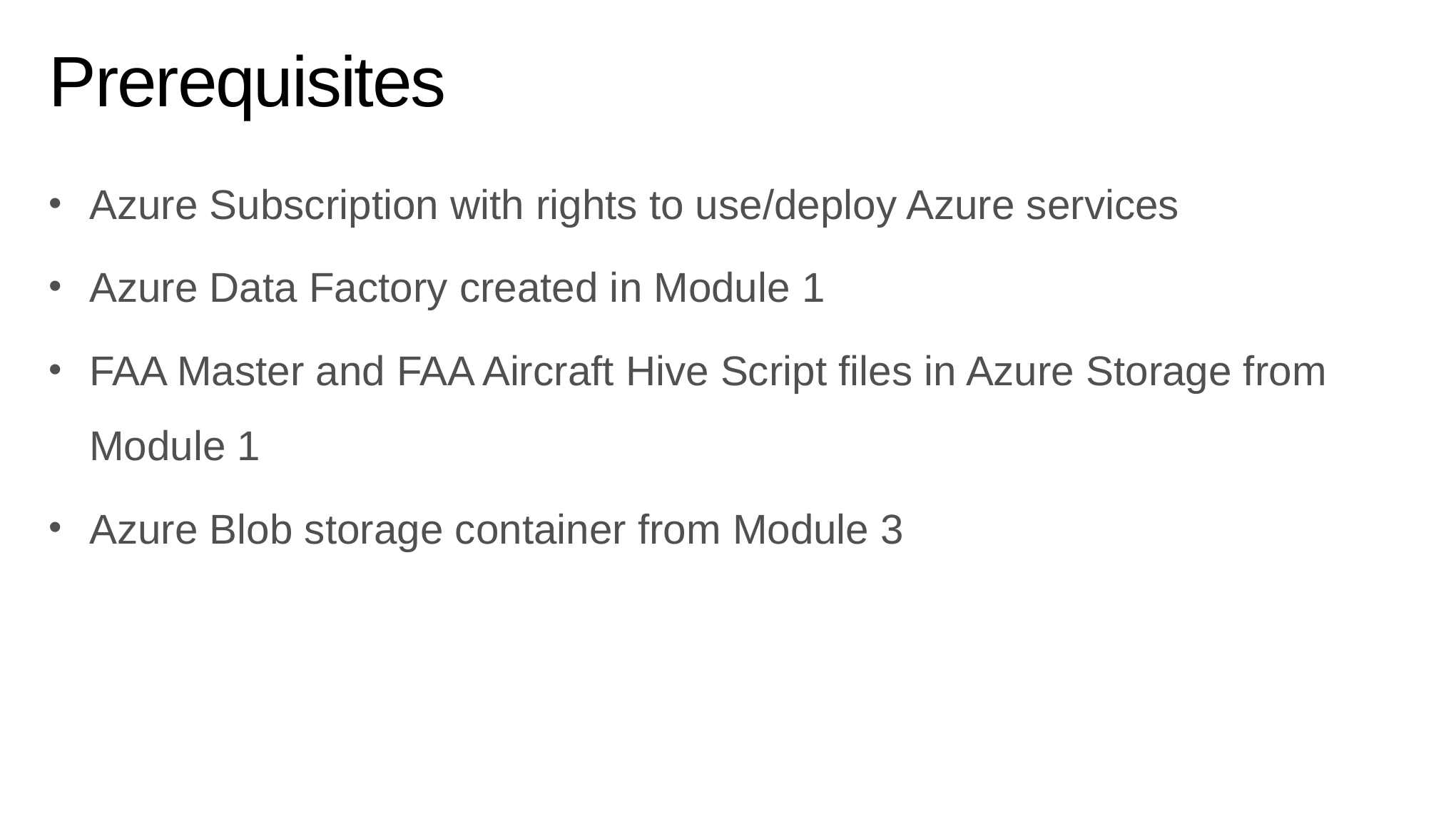

# Prerequisites
Azure Subscription with rights to use/deploy Azure services
Azure Data Factory created in Module 1
FAA Master and FAA Aircraft Hive Script files in Azure Storage from Module 1
Azure Blob storage container from Module 3